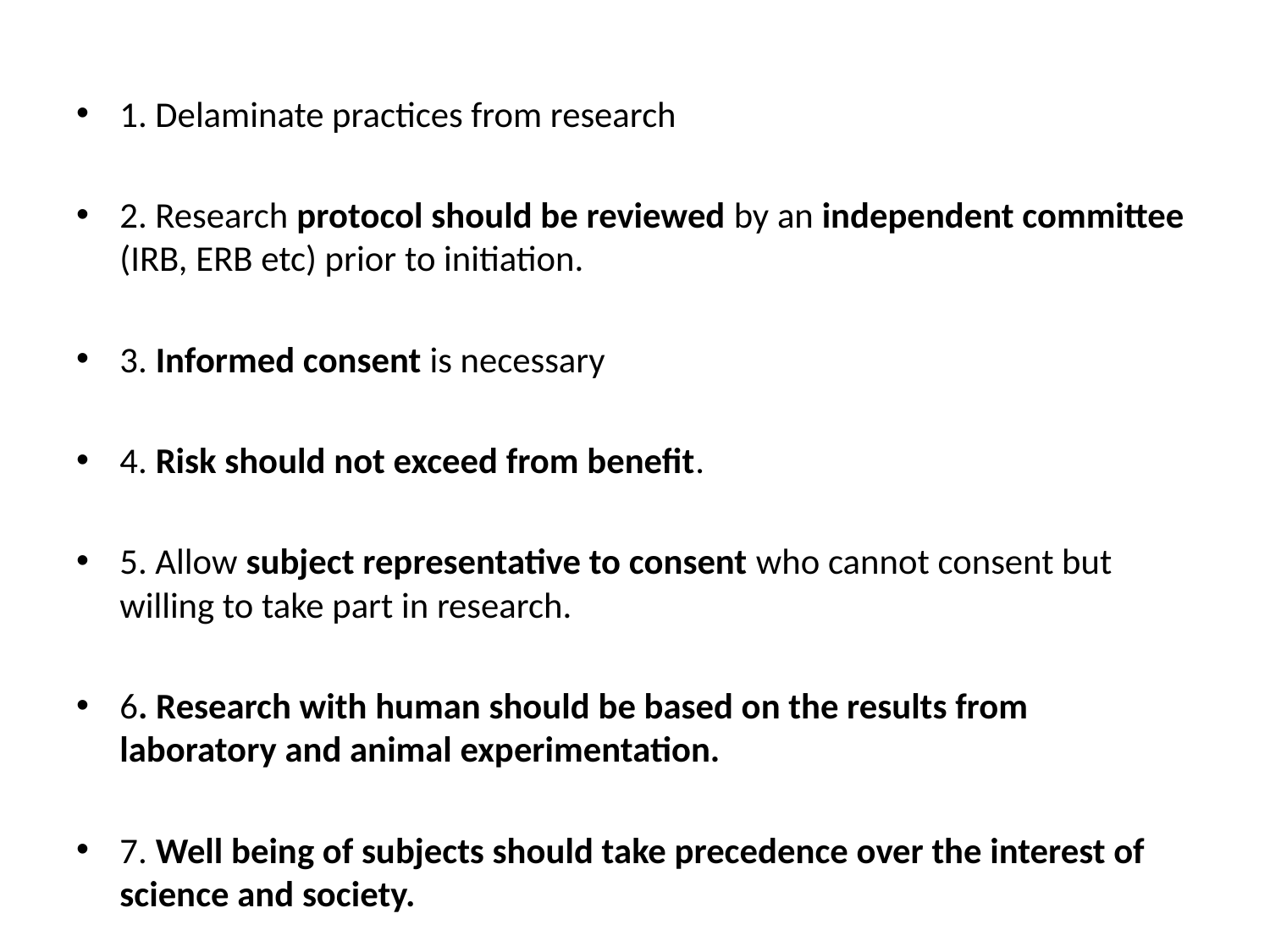

1. Delaminate practices from research

2. Research protocol should be reviewed by an independent committee (IRB, ERB etc) prior to initiation.

3. Informed consent is necessary

4. Risk should not exceed from benefit.

5. Allow subject representative to consent who cannot consent but willing to take part in research.

6. Research with human should be based on the results from laboratory and animal experimentation.

7. Well being of subjects should take precedence over the interest of science and society.